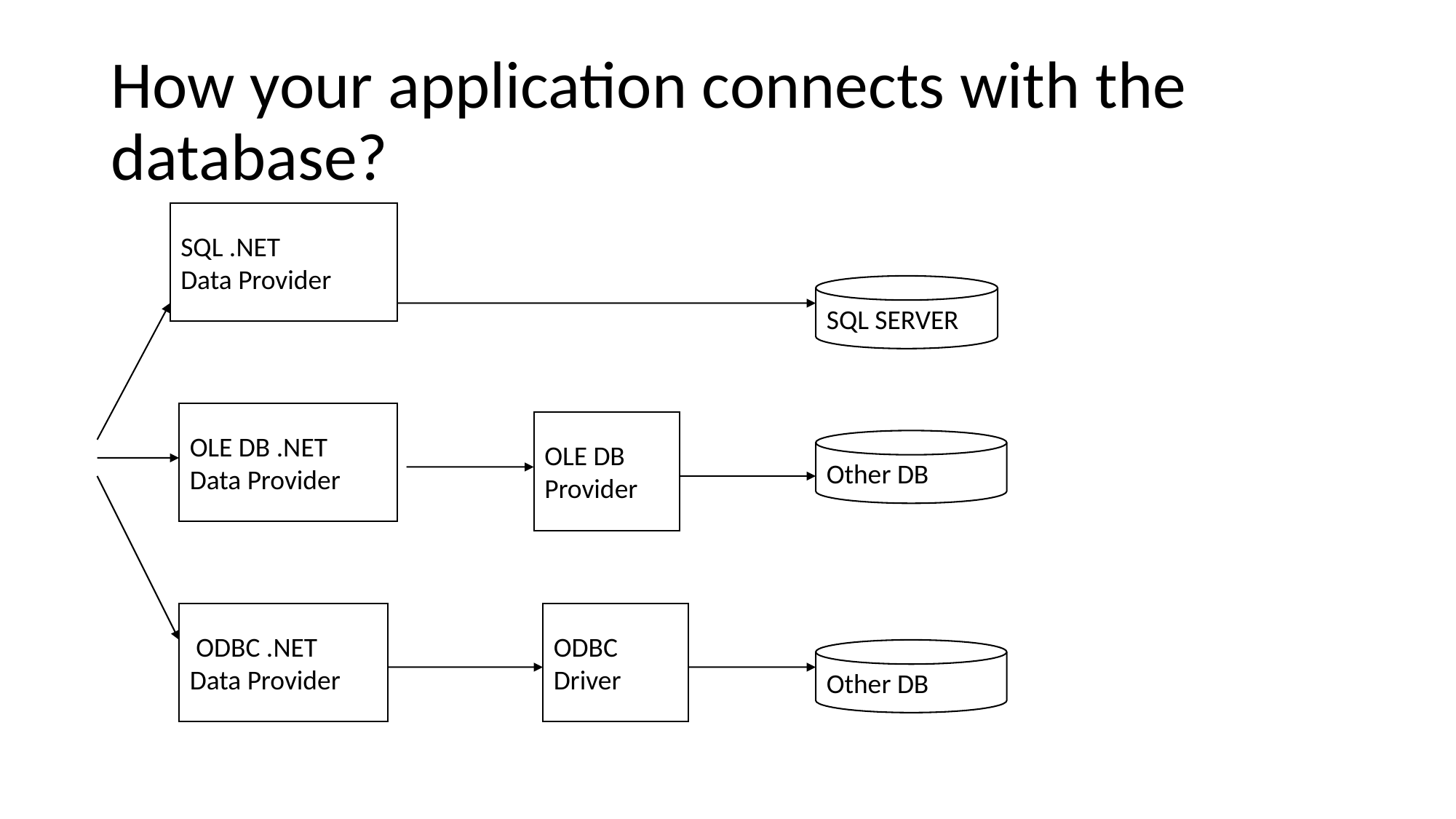

# How your application connects with the database?
SQL .NET
Data Provider
SQL SERVER

OLE DB .NET
Data Provider
OLE DB
Provider
Other DB

 ODBC .NET
Data Provider
ODBC
Driver
Other DB